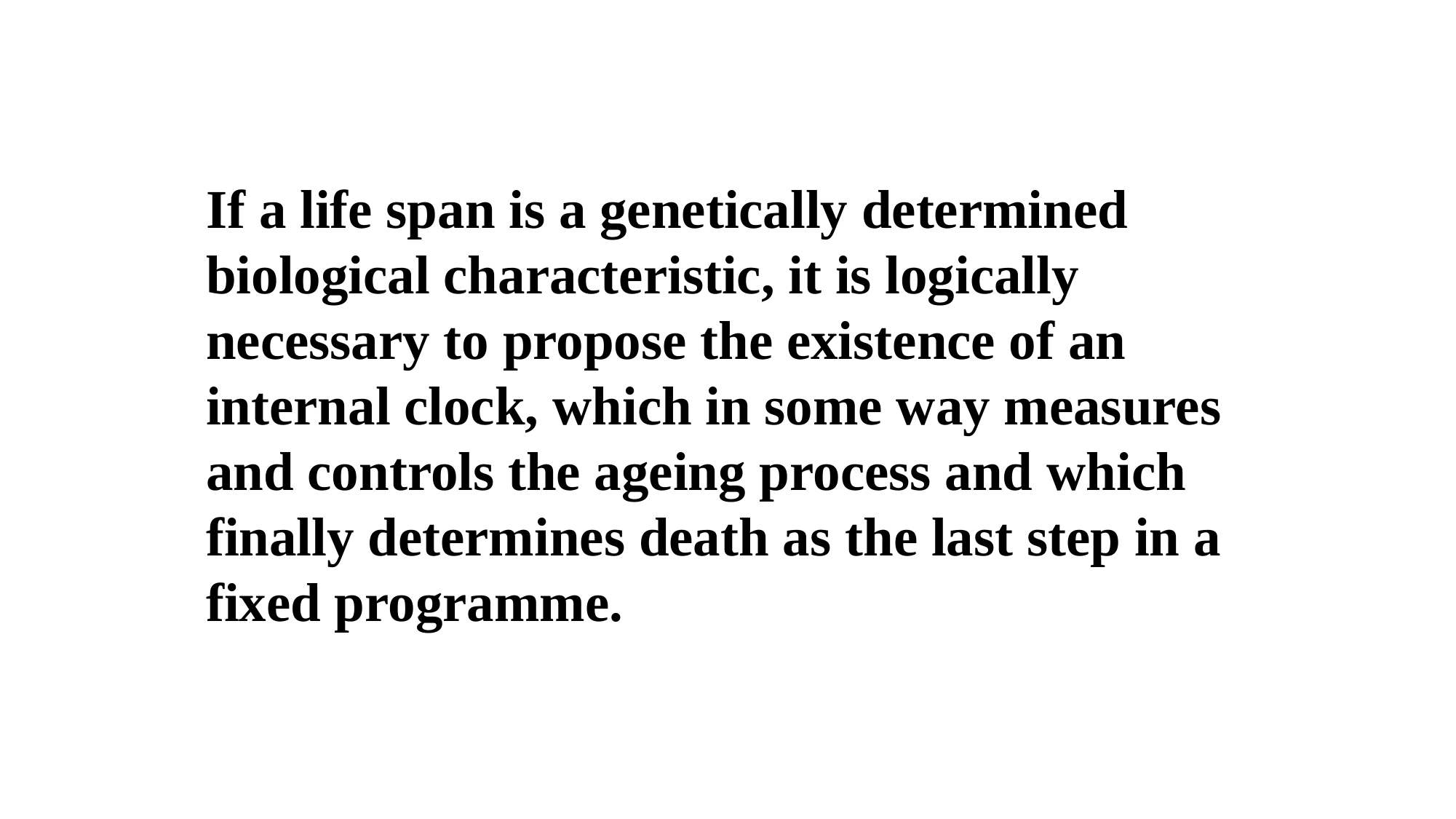

If a life span is a genetically determined biological characteristic, it is logically necessary to propose the existence of an internal clock, which in some way measures and controls the ageing process and which finally determines death as the last step in a fixed programme.